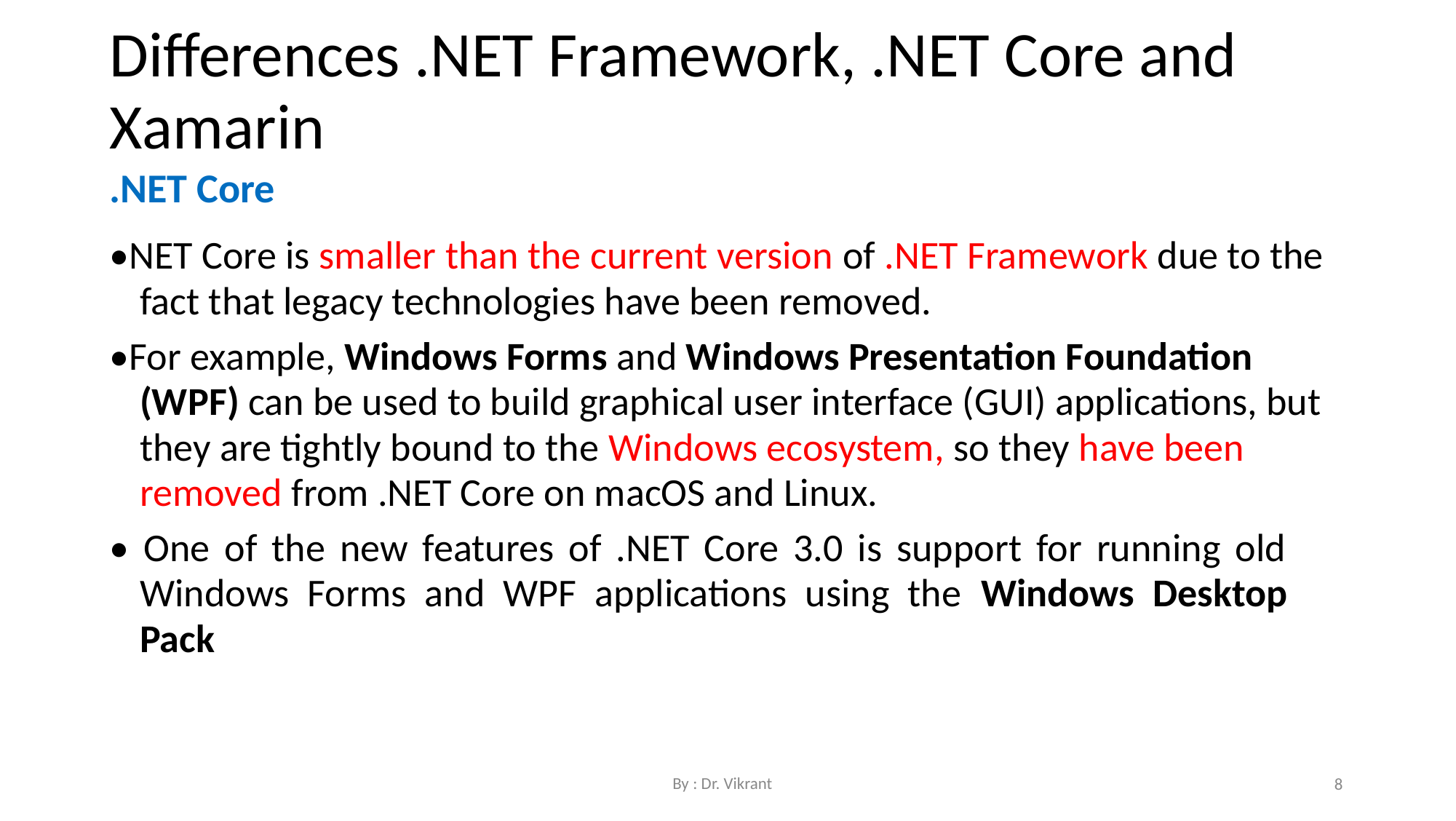

Differences .NET Framework, .NET Core and
Xamarin
.NET Core
•NET Core is smaller than the current version of .NET Framework due to the fact that legacy technologies have been removed.
•For example, Windows Forms and Windows Presentation Foundation (WPF) can be used to build graphical user interface (GUI) applications, but they are tightly bound to the Windows ecosystem, so they have been removed from .NET Core on macOS and Linux.
• One of the new features of .NET Core 3.0 is support for running old Windows Forms and WPF applications using the Windows Desktop Pack
By : Dr. Vikrant
8